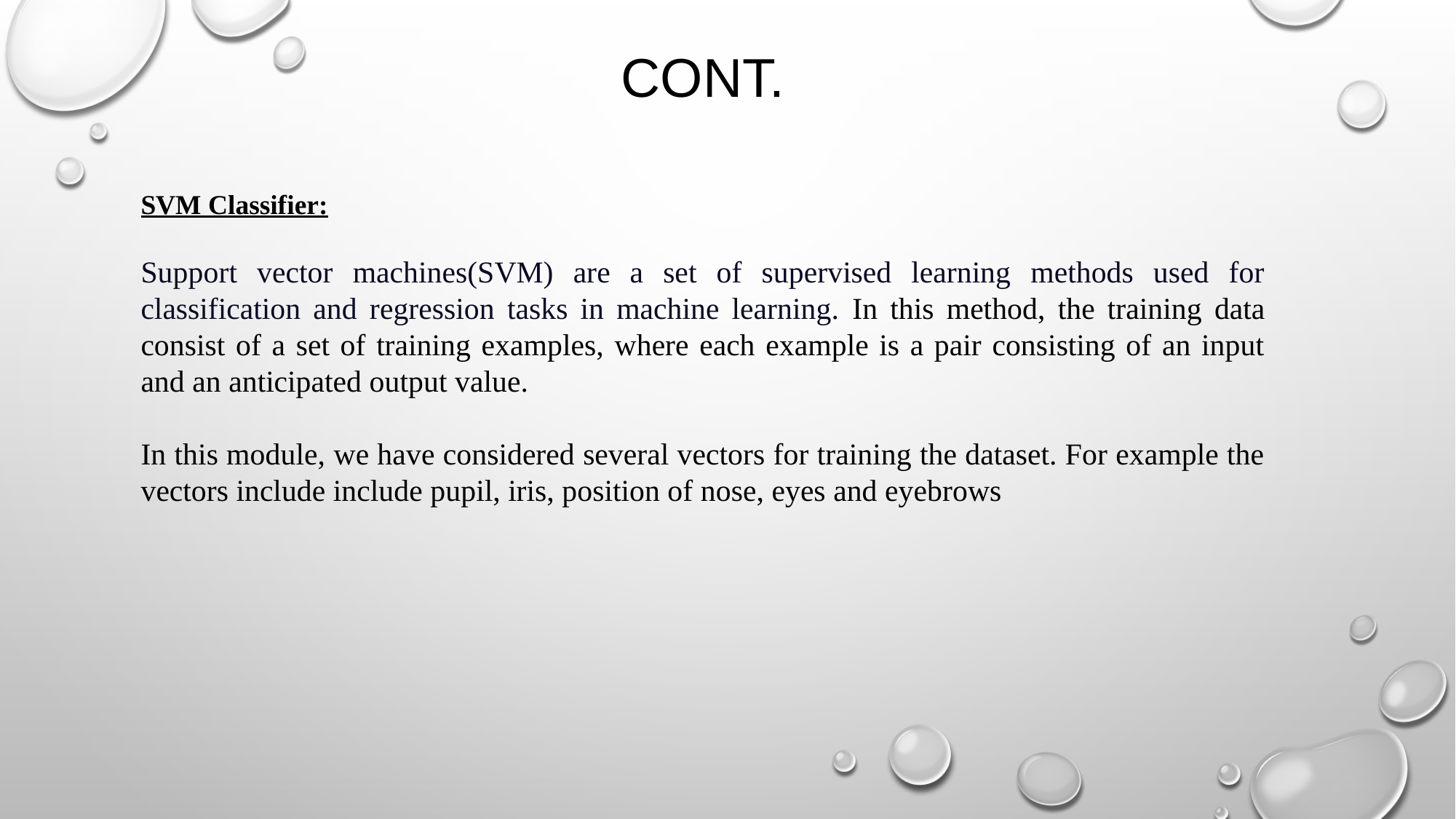

# cont.
SVM Classifier:

Support vector machines(SVM) are a set of supervised learning methods used for classification and regression tasks in machine learning. In this method, the training data consist of a set of training examples, where each example is a pair consisting of an input and an anticipated output value.

In this module, we have considered several vectors for training the dataset. For example the vectors include include pupil, iris, position of nose, eyes and eyebrows